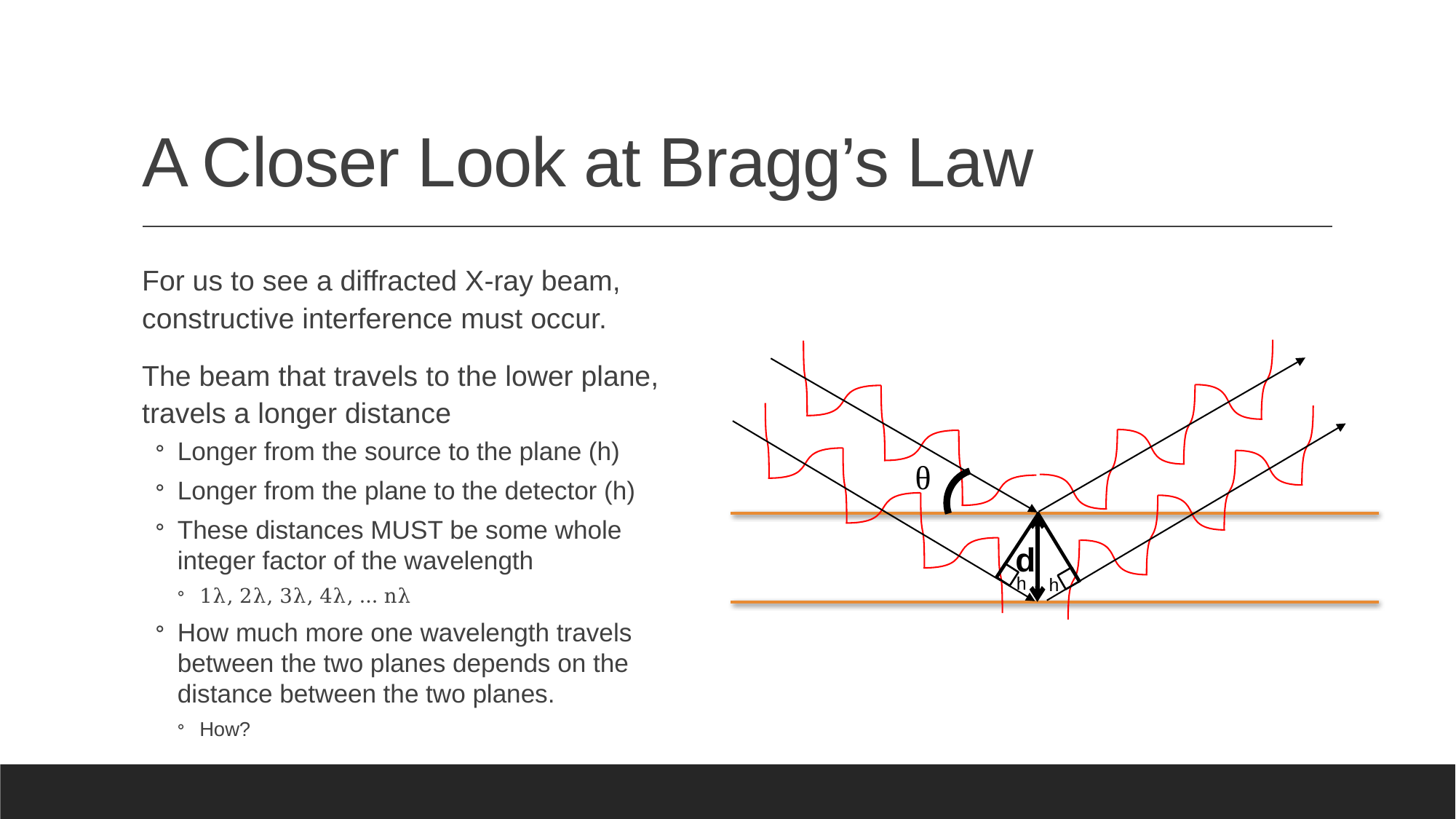

# A Closer Look at Bragg’s Law
For us to see a diffracted X-ray beam, constructive interference must occur.
The beam that travels to the lower plane, travels a longer distance
Longer from the source to the plane (h)
Longer from the plane to the detector (h)
These distances MUST be some whole integer factor of the wavelength
1λ, 2λ, 3λ, 4λ, … nλ
How much more one wavelength travels between the two planes depends on the distance between the two planes.
How?

θ

d

h
h